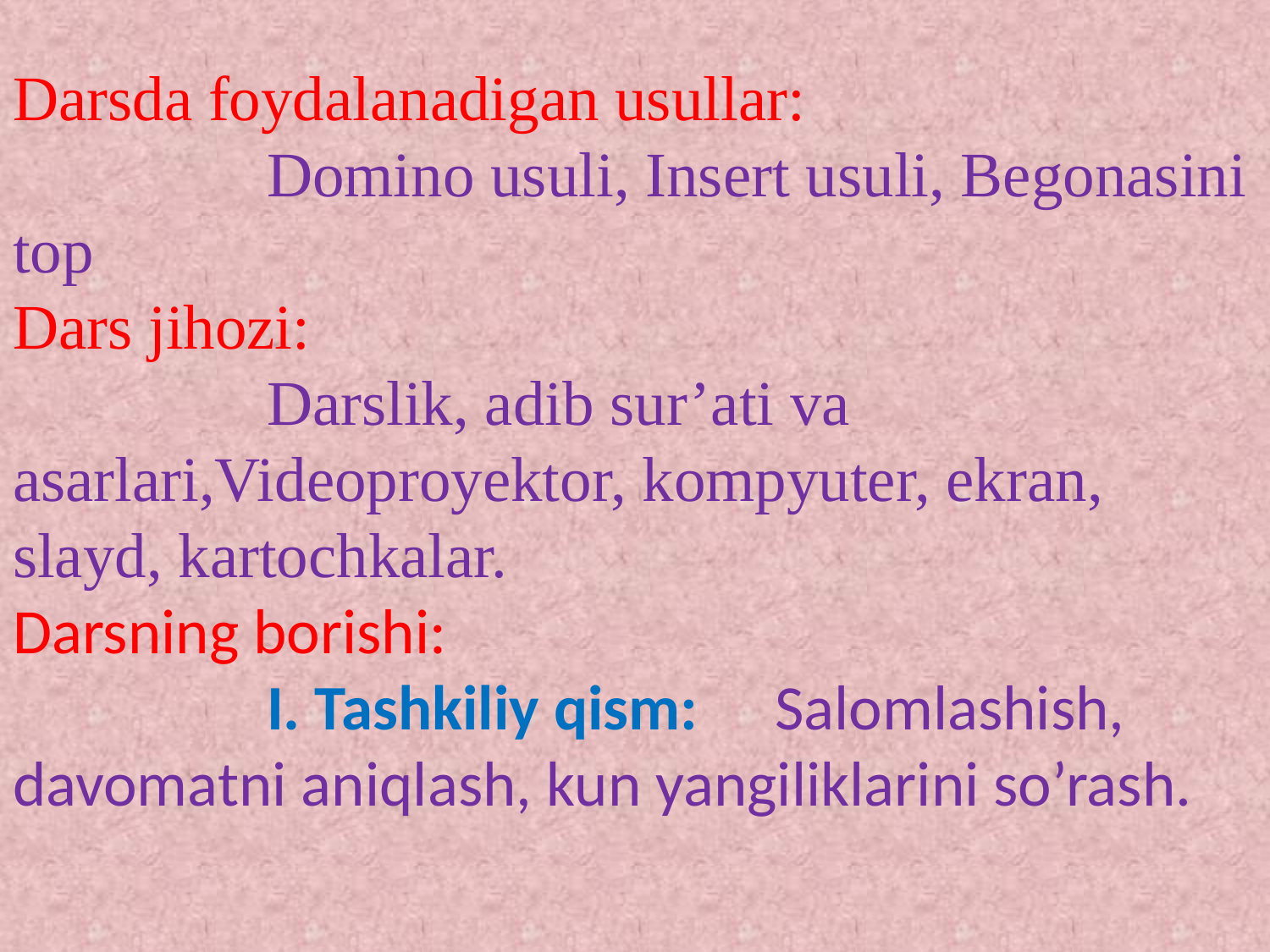

# Darsda foydalanadigan usullar: Domino usuli, Insert usuli, Begonasini top Dars jihozi: Darslik, adib sur’ati va asarlari,Videoproyektor, kompyuter, ekran, slayd, kartochkalar. Darsning borishi: I. Tashkiliy qism:	Salomlashish, davomatni aniqlash, kun yangiliklarini so’rash.